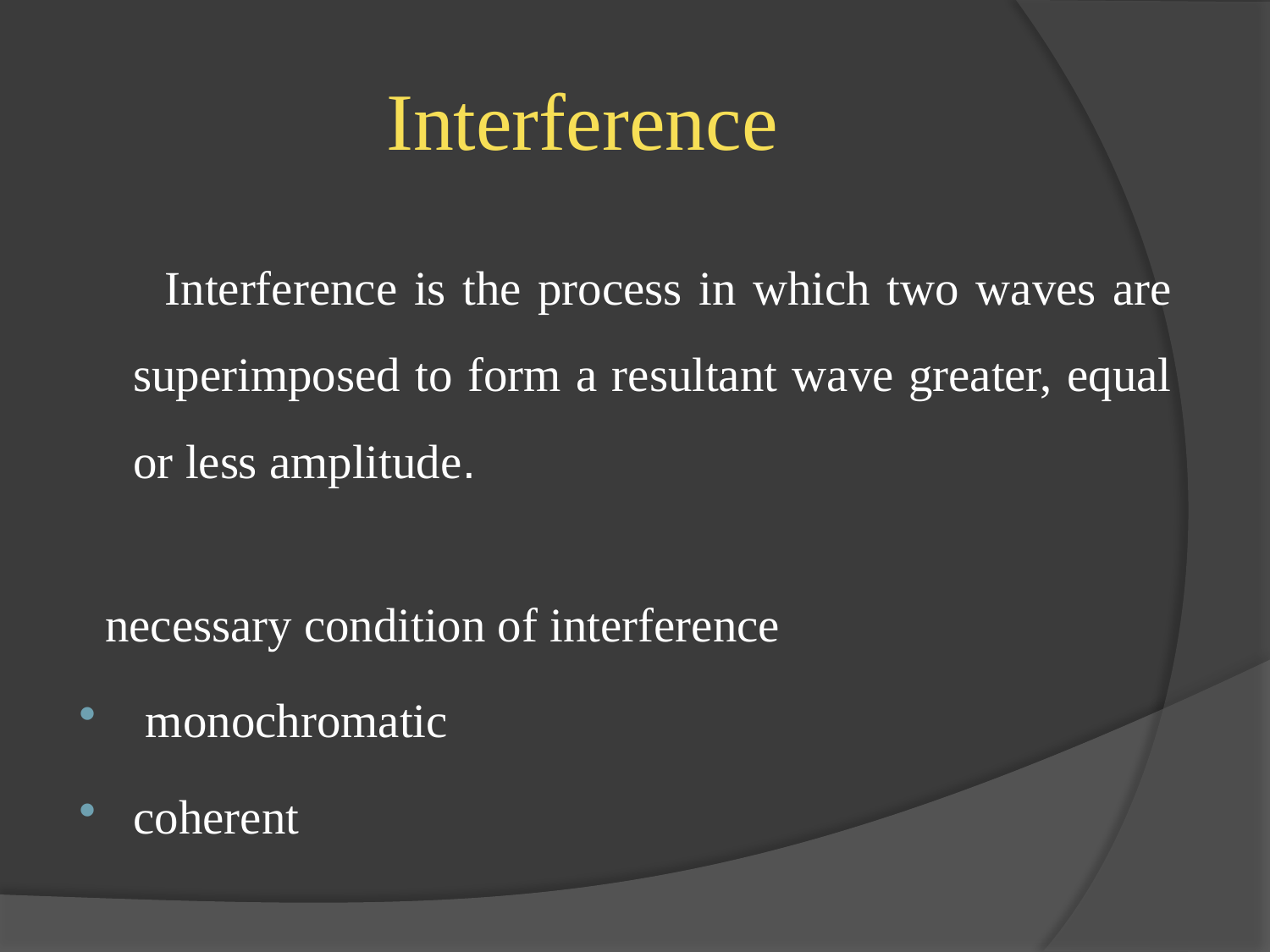

# Interference
     Interference is the process in which two waves are superimposed to form a resultant wave greater, equal or less amplitude.

  necessary condition of interference
 monochromatic
coherent